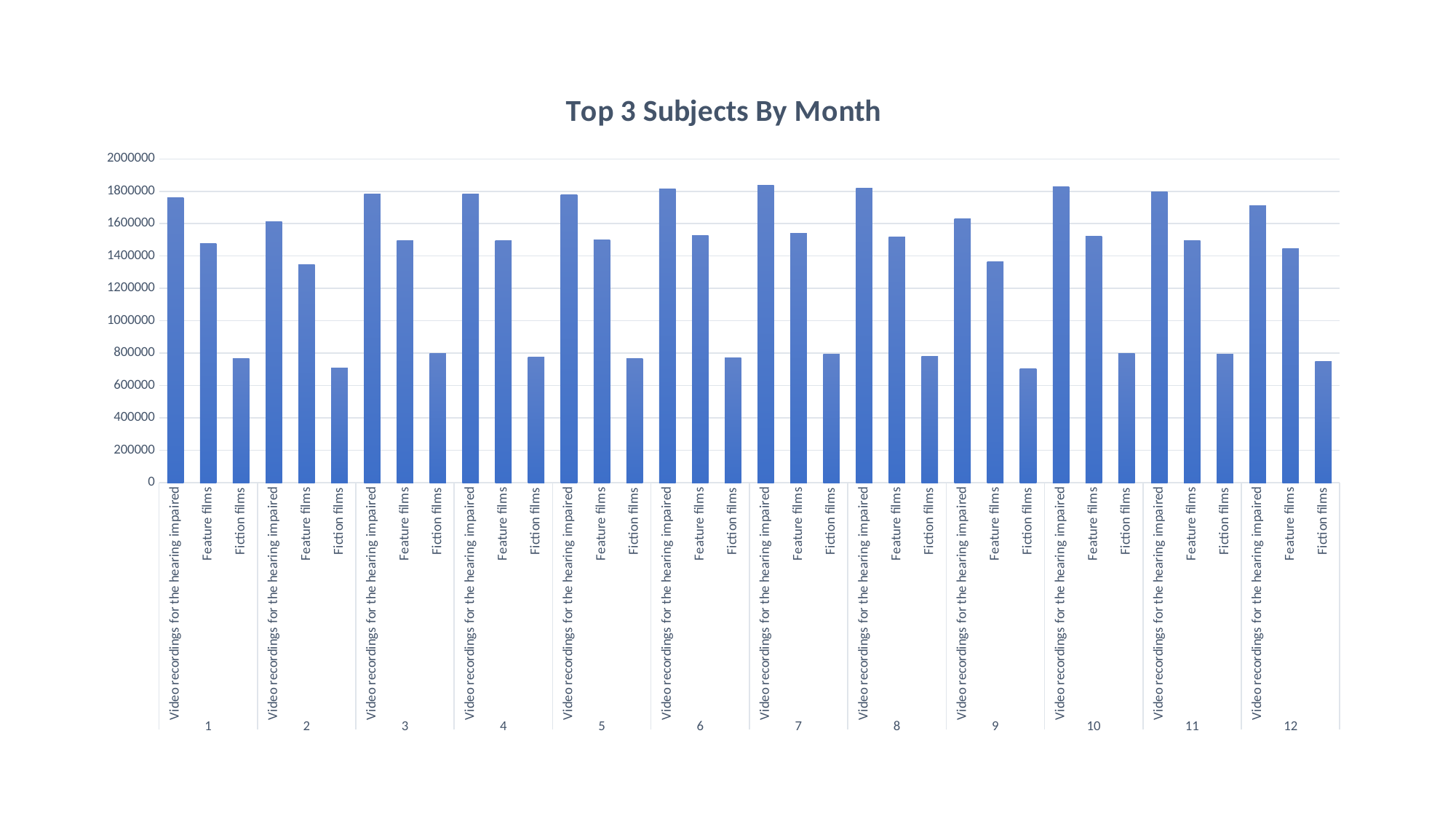

### Chart: Top 3 Subjects By Month

| Category |  |
|---|---|
| Video recordings for the hearing impaired | 1761675.0 |
| Feature films | 1478245.0 |
| Fiction films | 767168.0 |
| Video recordings for the hearing impaired | 1610679.0 |
| Feature films | 1347723.0 |
| Fiction films | 710075.0 |
| Video recordings for the hearing impaired | 1784510.0 |
| Feature films | 1495986.0 |
| Fiction films | 798278.0 |
| Video recordings for the hearing impaired | 1782239.0 |
| Feature films | 1497081.0 |
| Fiction films | 776684.0 |
| Video recordings for the hearing impaired | 1777040.0 |
| Feature films | 1499469.0 |
| Fiction films | 768260.0 |
| Video recordings for the hearing impaired | 1813552.0 |
| Feature films | 1524638.0 |
| Fiction films | 769997.0 |
| Video recordings for the hearing impaired | 1839007.0 |
| Feature films | 1539616.0 |
| Fiction films | 795814.0 |
| Video recordings for the hearing impaired | 1820624.0 |
| Feature films | 1519845.0 |
| Fiction films | 782323.0 |
| Video recordings for the hearing impaired | 1632568.0 |
| Feature films | 1364320.0 |
| Fiction films | 706298.0 |
| Video recordings for the hearing impaired | 1827974.0 |
| Feature films | 1523115.0 |
| Fiction films | 800859.0 |
| Video recordings for the hearing impaired | 1795528.0 |
| Feature films | 1496866.0 |
| Fiction films | 793099.0 |
| Video recordings for the hearing impaired | 1712561.0 |
| Feature films | 1446338.0 |
| Fiction films | 750066.0 |